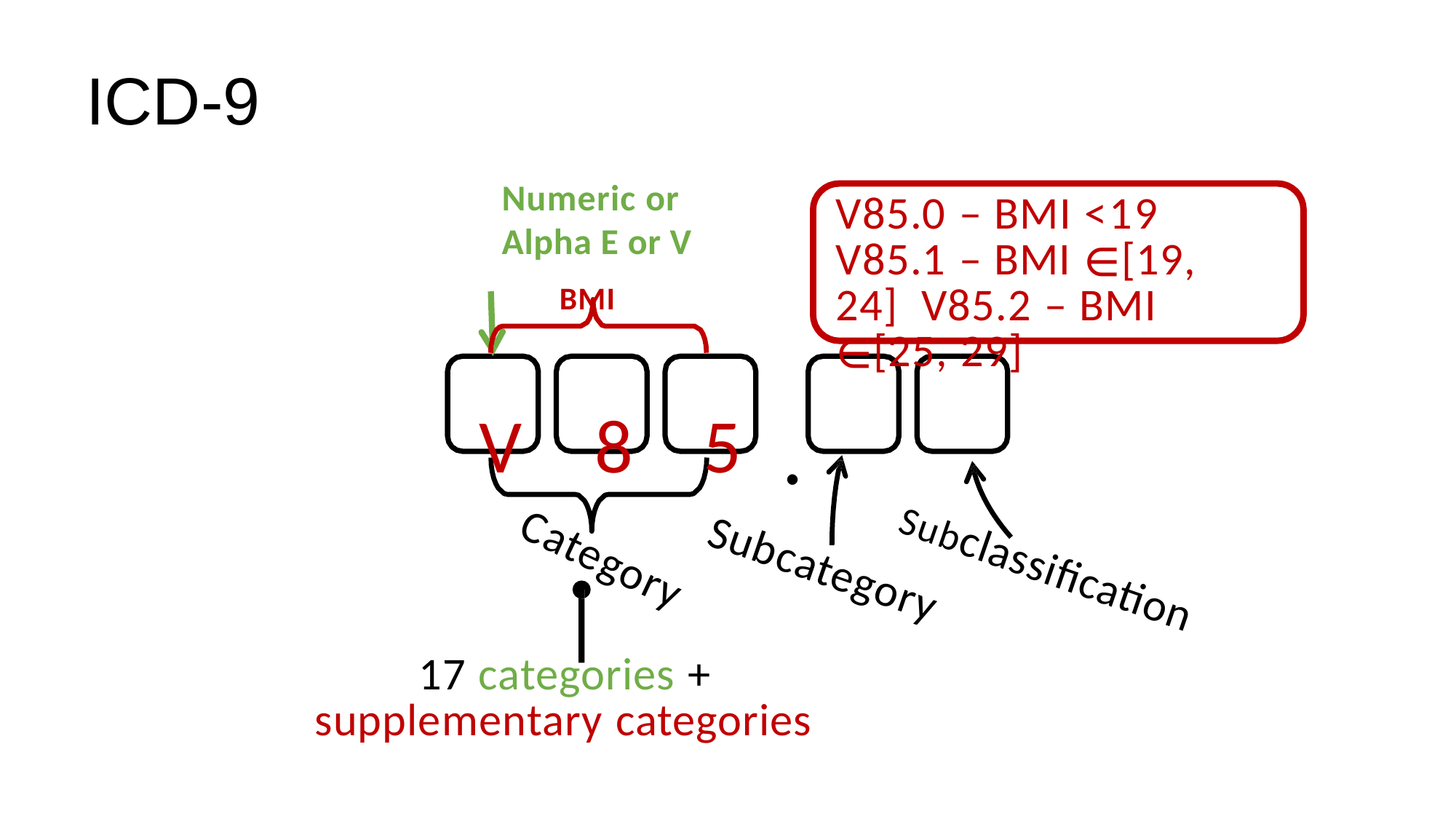

# ICD-9
Numeric or Alpha E or V
V85.0 – BMI <19  V85.1 – BMI ∈[19, 24]  V85.2 – BMI ∈[25, 29]

BMI

V	8	5	.

Category
Subcategory
Subclassification

17 categories +  supplementary categories